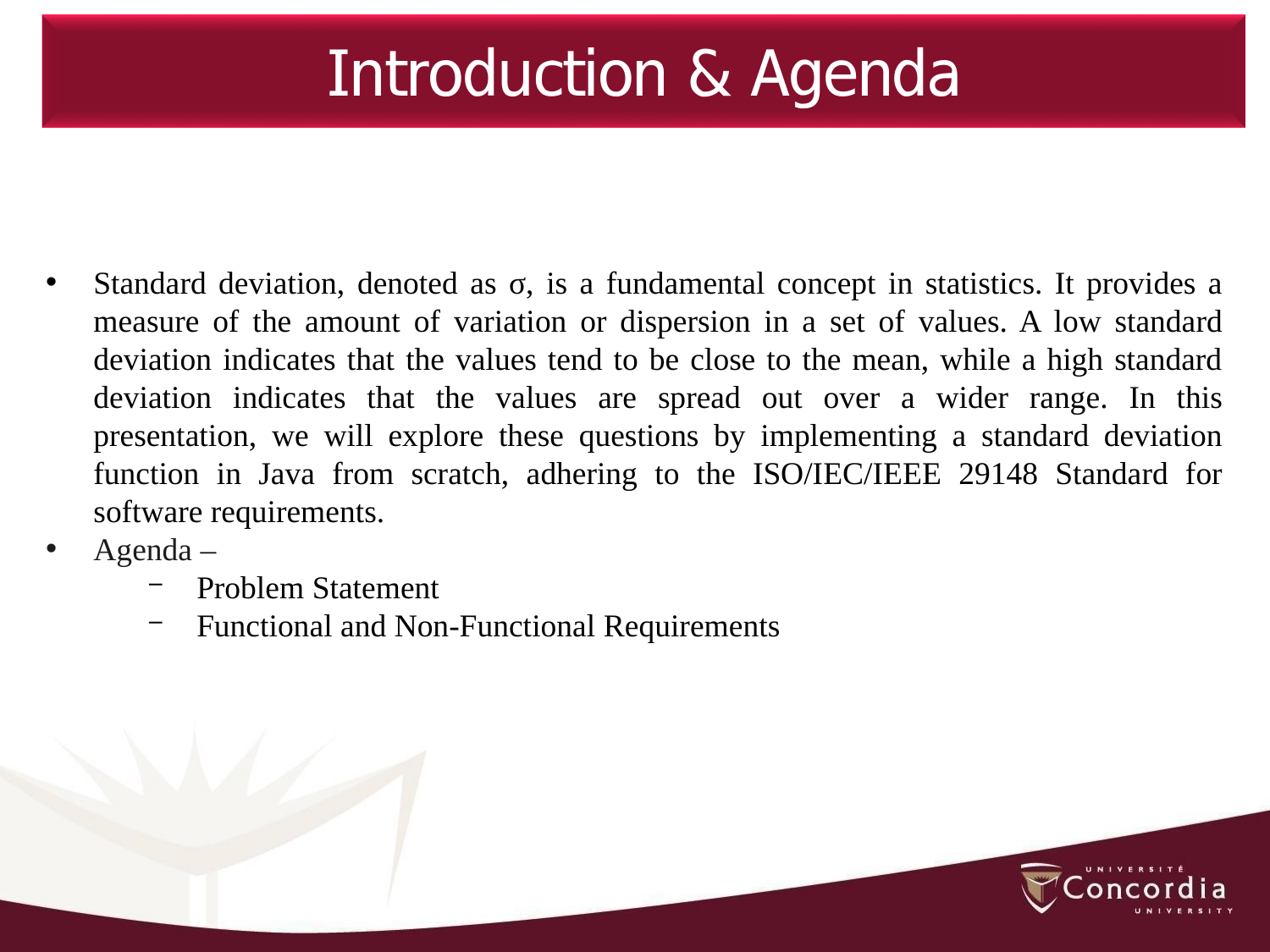

Introduction & Agenda
Standard deviation, denoted as σ, is a fundamental concept in statistics. It provides a measure of the amount of variation or dispersion in a set of values. A low standard deviation indicates that the values tend to be close to the mean, while a high standard deviation indicates that the values are spread out over a wider range. In this presentation, we will explore these questions by implementing a standard deviation function in Java from scratch, adhering to the ISO/IEC/IEEE 29148 Standard for software requirements.
Agenda –
Problem Statement
Functional and Non-Functional Requirements